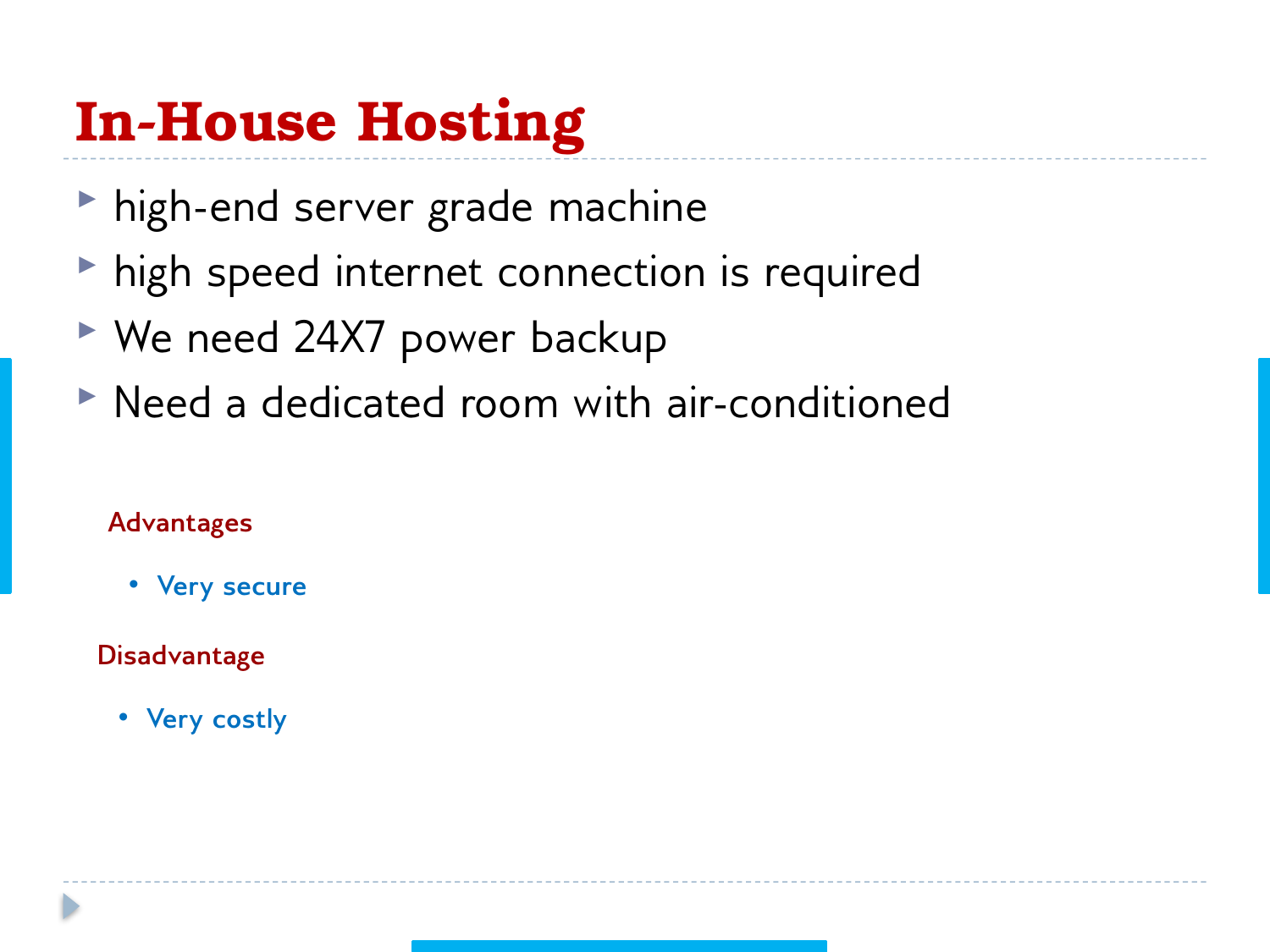

# In-House Hosting
high-end server grade machine
high speed internet connection is required
We need 24X7 power backup
Need a dedicated room with air-conditioned

Advantages
  Very secure
Disadvantage
  Very costly